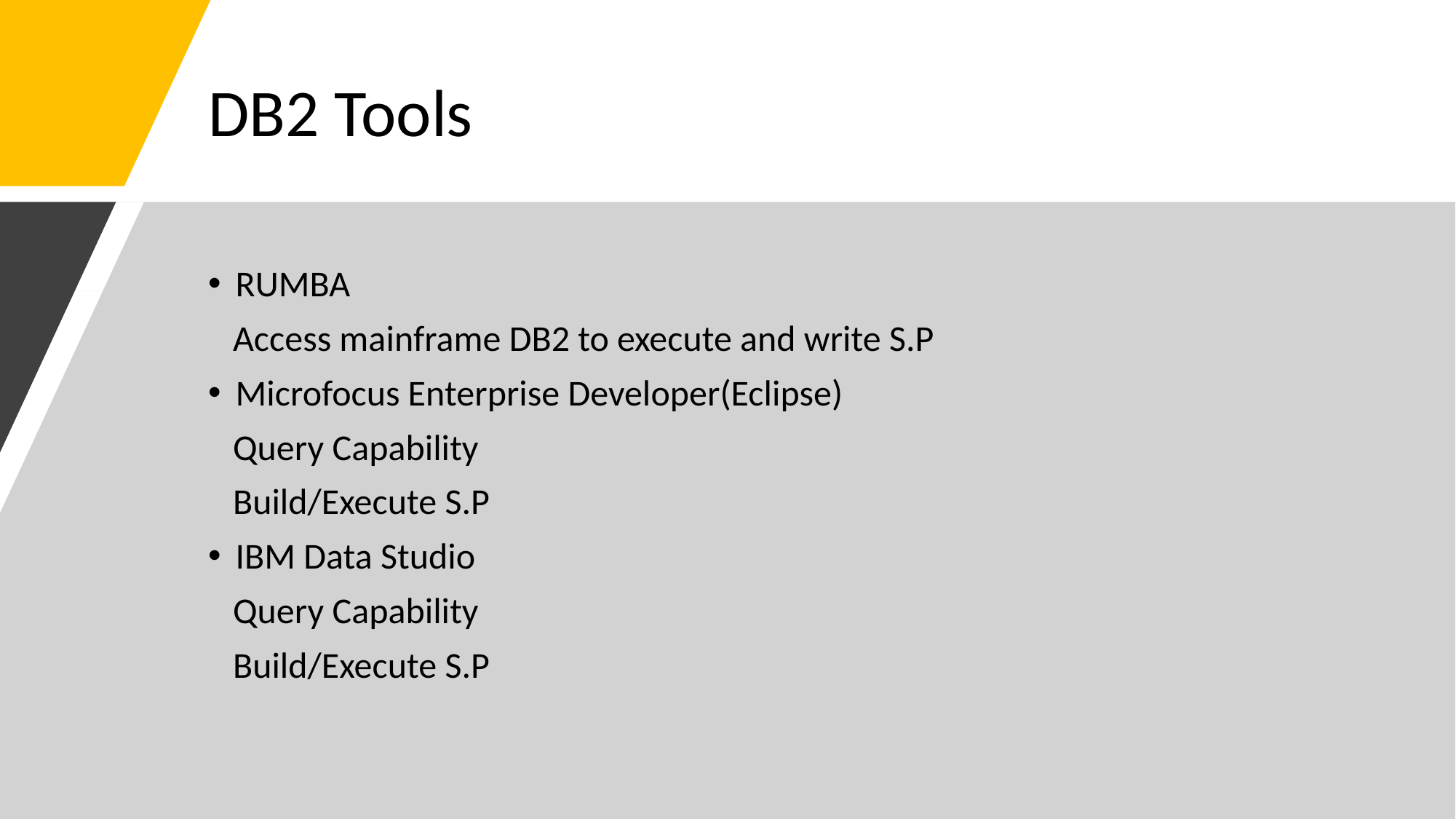

# DB2 Tools

RUMBA
   Access mainframe DB2 to execute and write S.P
Microfocus Enterprise Developer(Eclipse)
   Query Capability
   Build/Execute S.P
IBM Data Studio
   Query Capability
   Build/Execute S.P